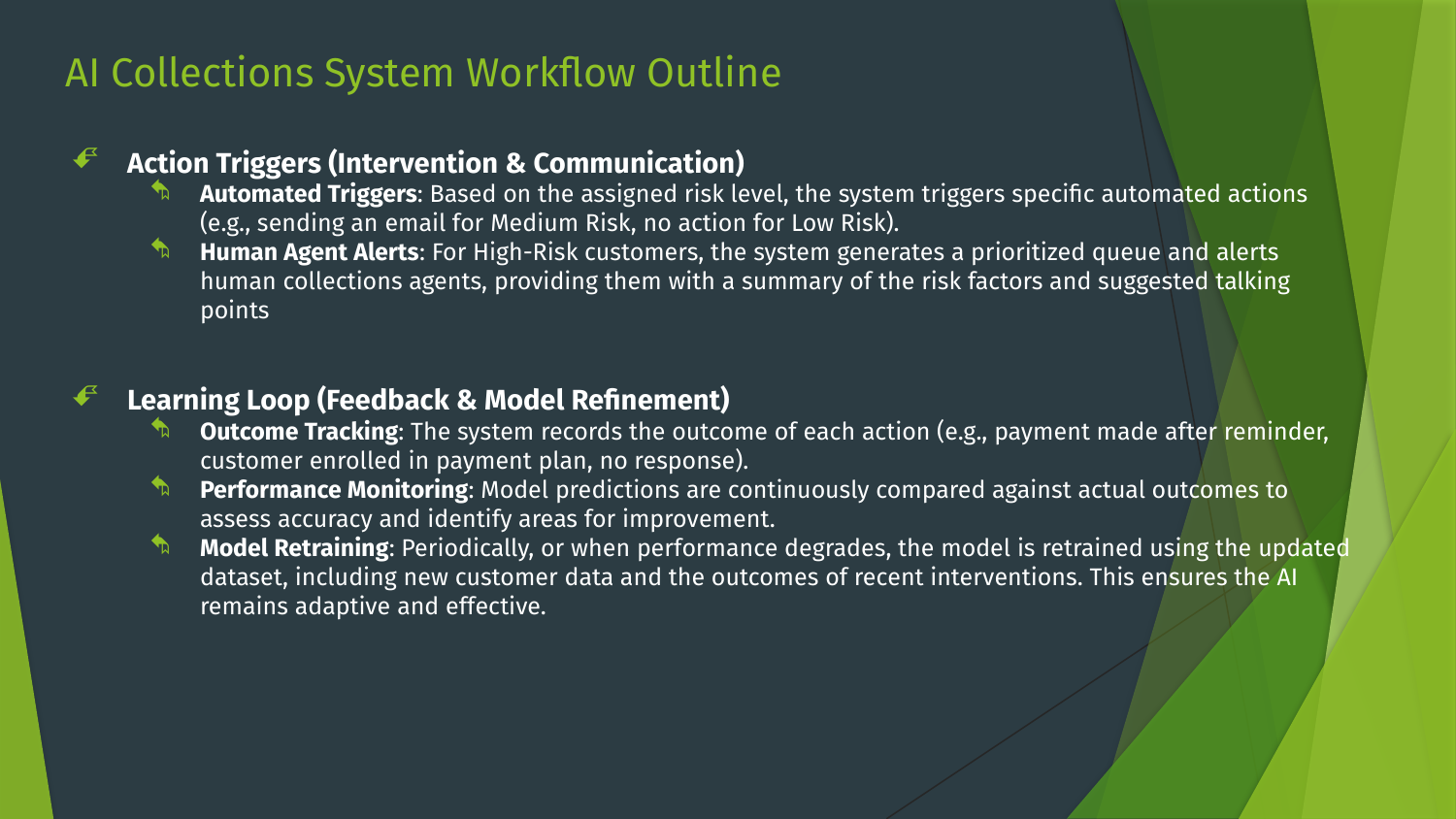

# AI Collections System Workflow Outline
Action Triggers (Intervention & Communication)
Automated Triggers: Based on the assigned risk level, the system triggers specific automated actions (e.g., sending an email for Medium Risk, no action for Low Risk).
Human Agent Alerts: For High-Risk customers, the system generates a prioritized queue and alerts human collections agents, providing them with a summary of the risk factors and suggested talking points

Learning Loop (Feedback & Model Refinement)
Outcome Tracking: The system records the outcome of each action (e.g., payment made after reminder, customer enrolled in payment plan, no response).
Performance Monitoring: Model predictions are continuously compared against actual outcomes to assess accuracy and identify areas for improvement.
Model Retraining: Periodically, or when performance degrades, the model is retrained using the updated dataset, including new customer data and the outcomes of recent interventions. This ensures the AI remains adaptive and effective.